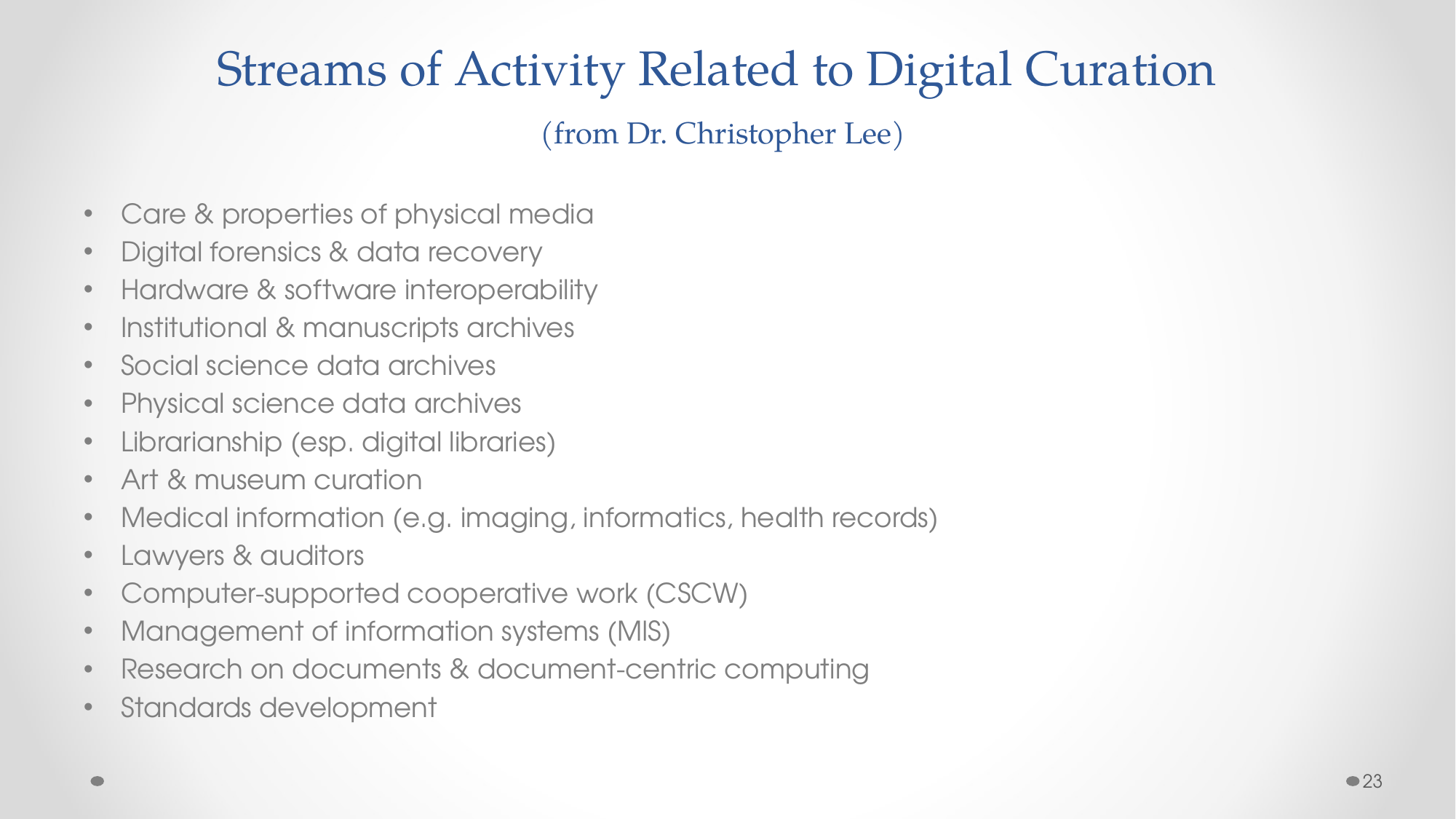

# Streams of Activity Related to Digital Curation (from Dr. Christopher Lee)
Care & properties of physical media
Digital forensics & data recovery
Hardware & software interoperability
Institutional & manuscripts archives
Social science data archives
Physical science data archives
Librarianship (esp. digital libraries)
Art & museum curation
Medical information (e.g. imaging, informatics, health records)
Lawyers & auditors
Computer-supported cooperative work (CSCW)
Management of information systems (MIS)
Research on documents & document-centric computing
Standards development

23